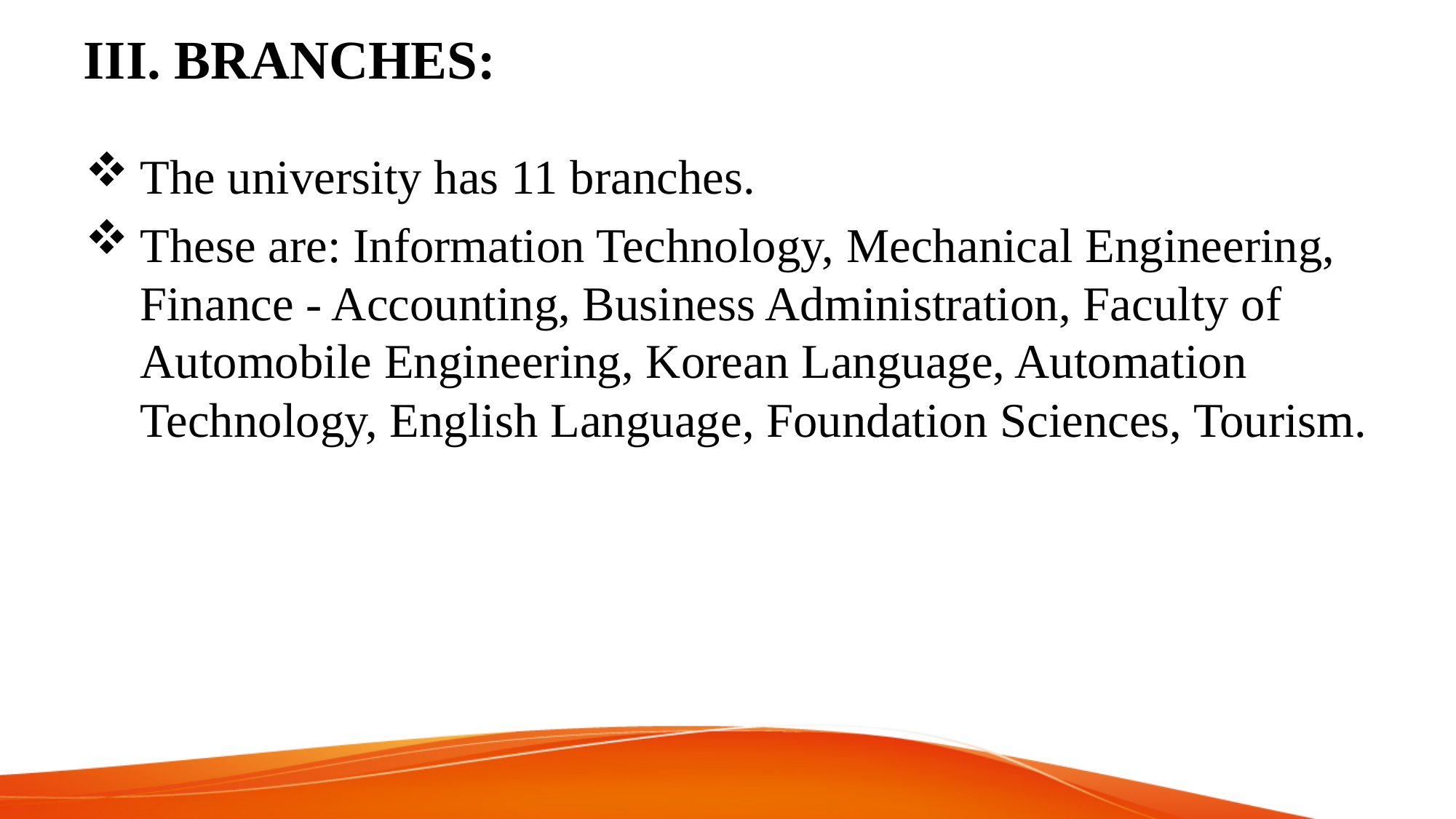

# III. BRANCHES:
The university has 11 branches.
These are: Information Technology, Mechanical Engineering, Finance - Accounting, Business Administration, Faculty of Automobile Engineering, Korean Language, Automation Technology, English Language, Foundation Sciences, Tourism.